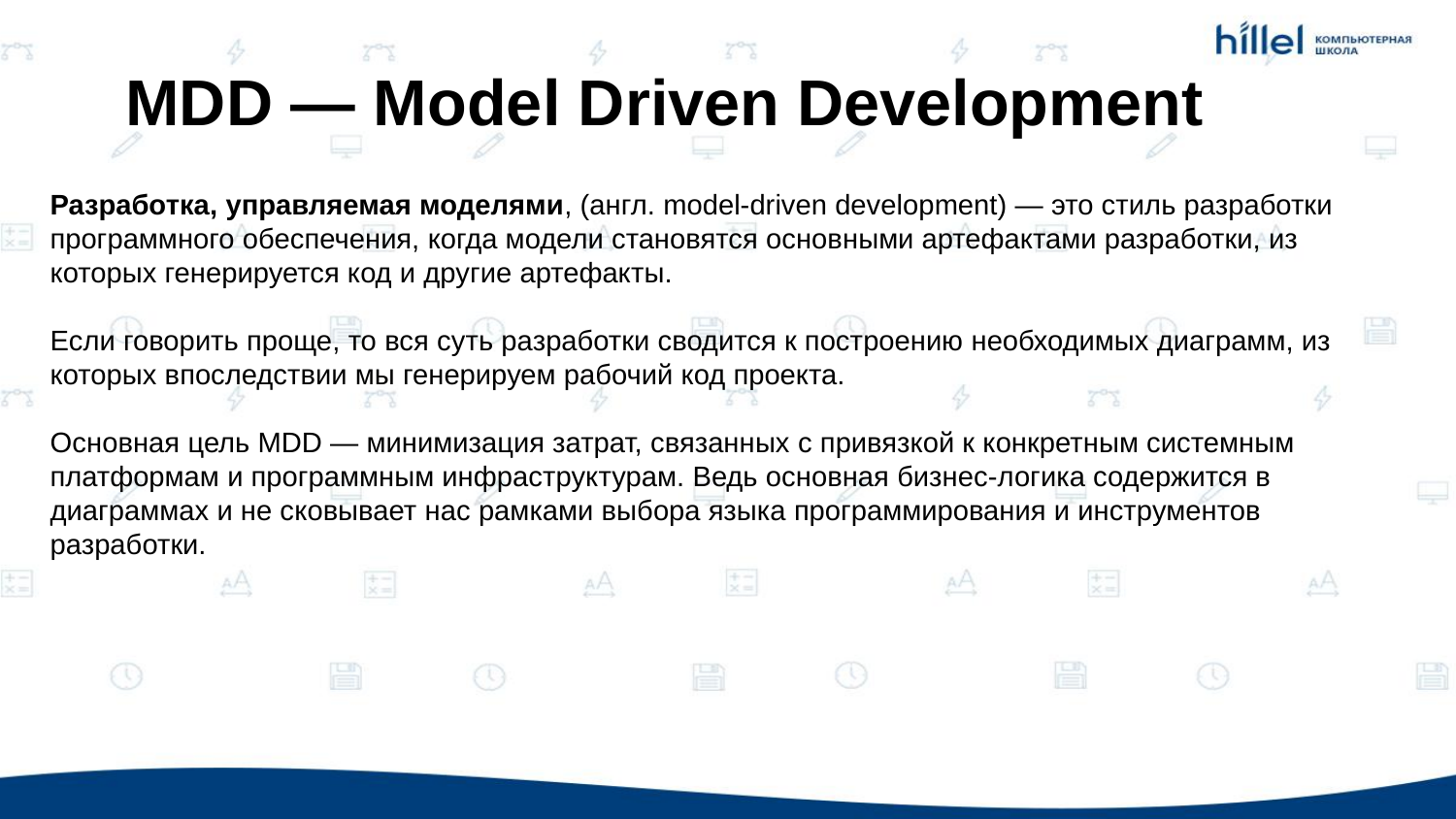

MDD — Model Driven Development
Разработка, управляемая моделями, (англ. model-driven development) — это стиль разработки программного обеспечения, когда модели становятся основными артефактами разработки, из которых генерируется код и другие артефакты.

Если говорить проще, то вся суть разработки сводится к построению необходимых диаграмм, из которых впоследствии мы генерируем рабочий код проекта.

Основная цель MDD — минимизация затрат, связанных с привязкой к конкретным системным платформам и программным инфраструктурам. Ведь основная бизнес-логика содержится в диаграммах и не сковывает нас рамками выбора языка программирования и инструментов разработки.